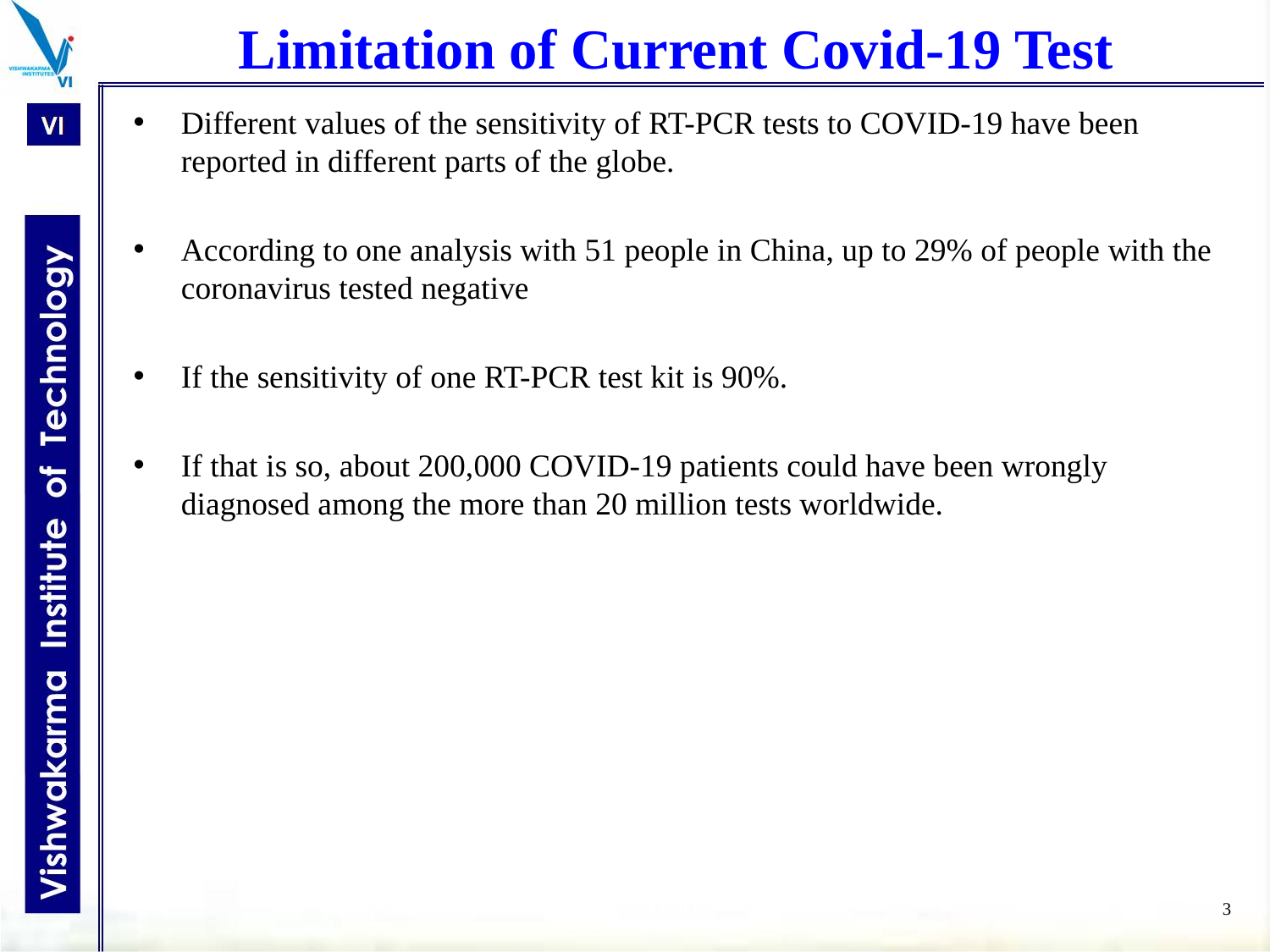

# Limitation of Current Covid-19 Test
Different values of the sensitivity of RT-PCR tests to COVID-19 have been reported in different parts of the globe.

According to one analysis with 51 people in China, up to 29% of people with the coronavirus tested negative

If the sensitivity of one RT-PCR test kit is 90%.

If that is so, about 200,000 COVID-19 patients could have been wrongly diagnosed among the more than 20 million tests worldwide.

3